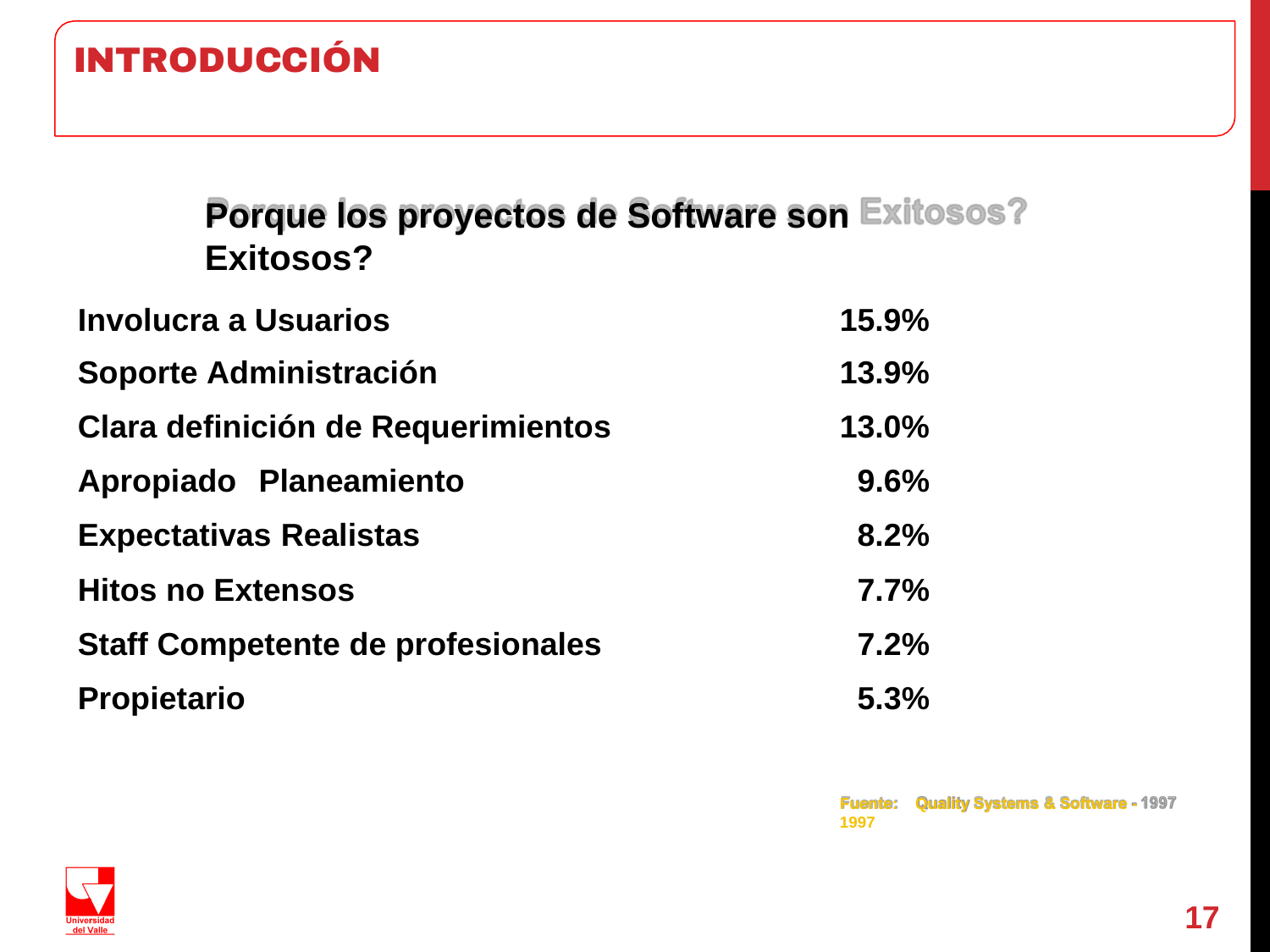

# INTRODUCCIÓN

Porque los proyectos de Software son Exitosos?

| Involucra a Usuarios | 15.9% |
| --- | --- |
| Soporte Administración | 13.9% |
| Clara definición de Requerimientos | 13.0% |
| Apropiado Planeamiento | 9.6% |
| Expectativas Realistas | 8.2% |
| Hitos no Extensos | 7.7% |
| Staff Competente de profesionales | 7.2% |
| Propietario | 5.3% |

Fuente:    Quality Systems & Software - 1997
17